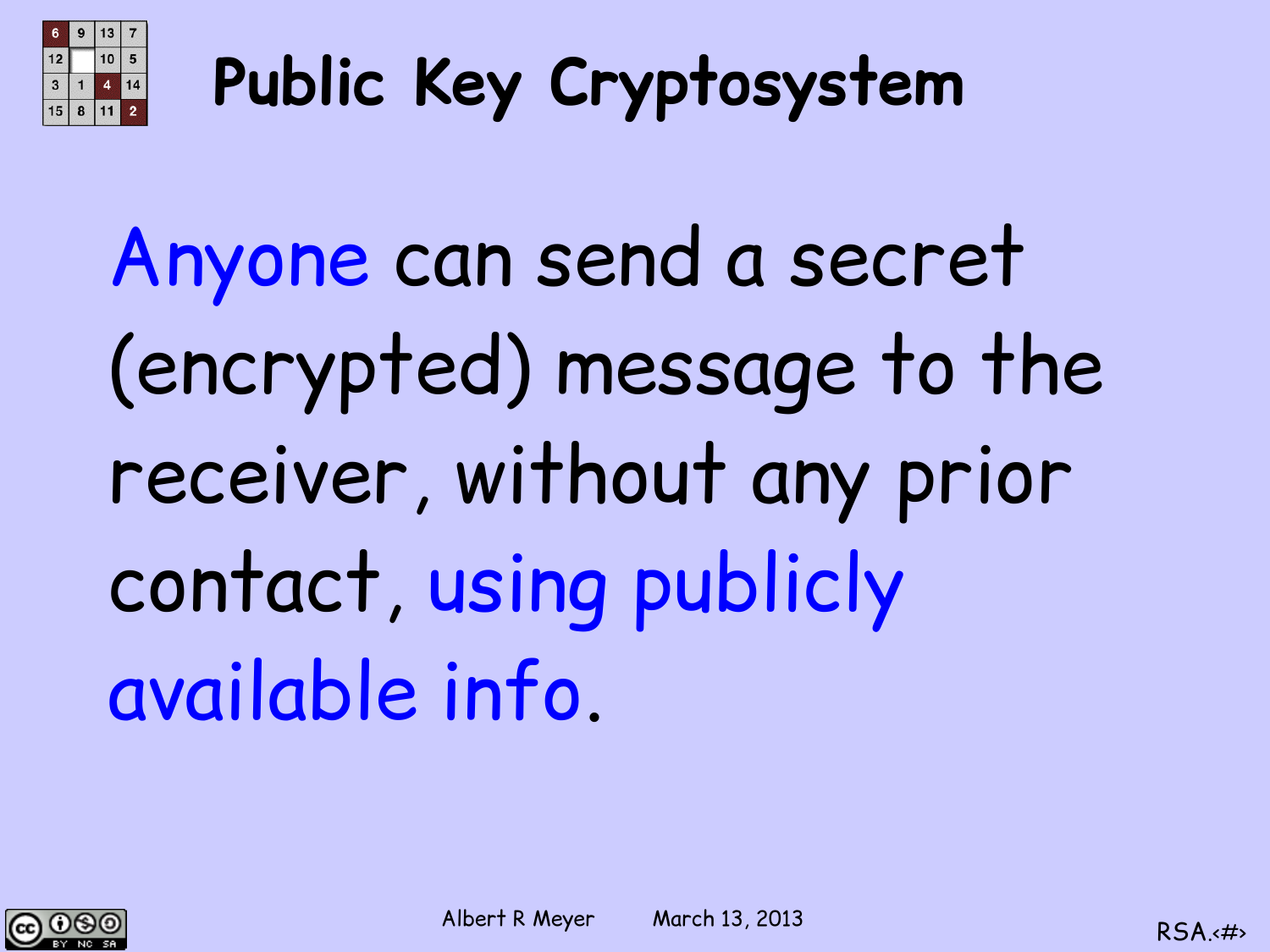

# Public Key Cryptosystem
Anyone can send a secret
(encrypted) message to the
receiver, without any prior
contact, using publicly
available info.
RSA.‹#›